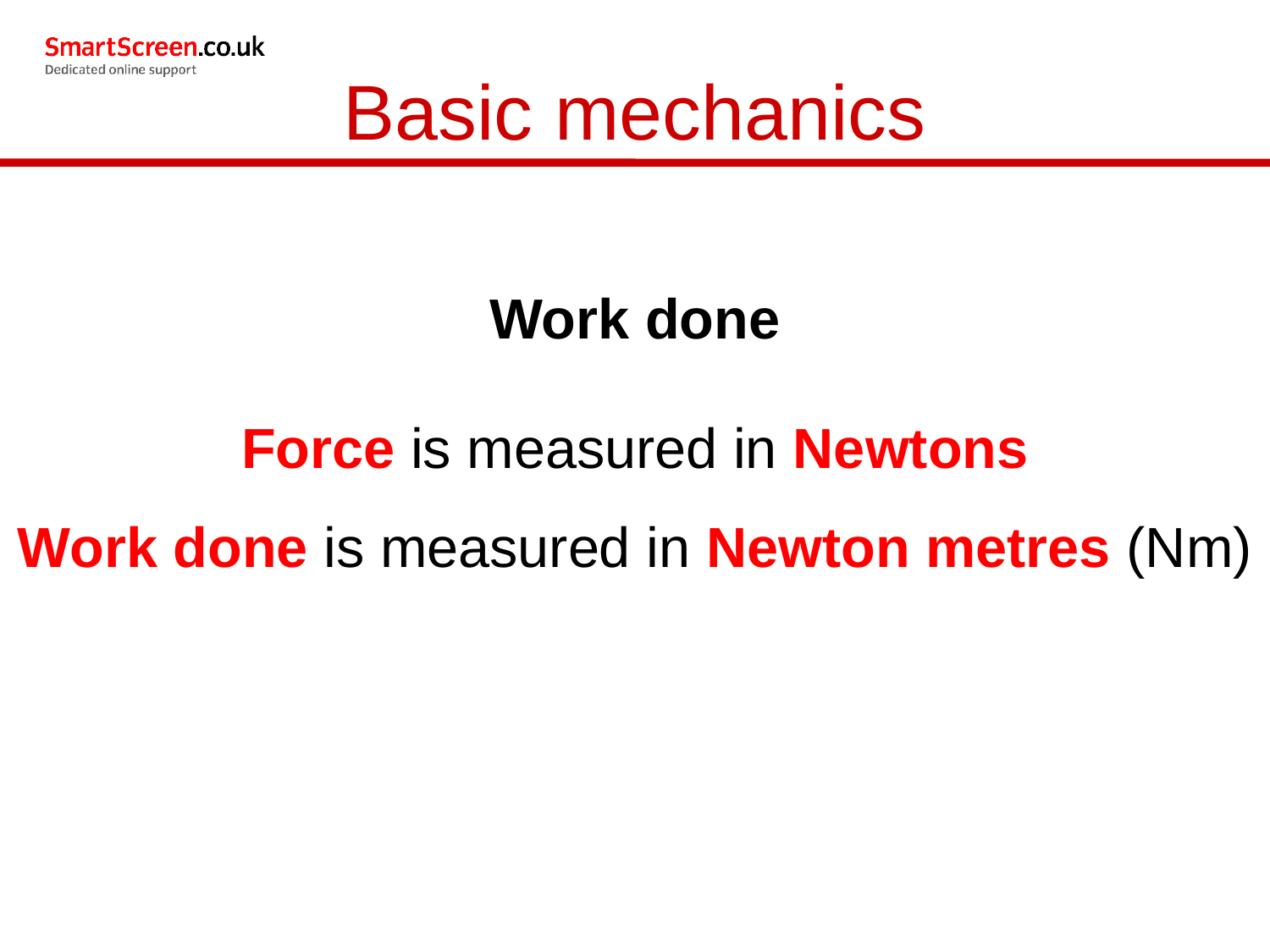

Basic mechanics

Work done
Force is measured in Newtons
Work done is measured in Newton metres (Nm)